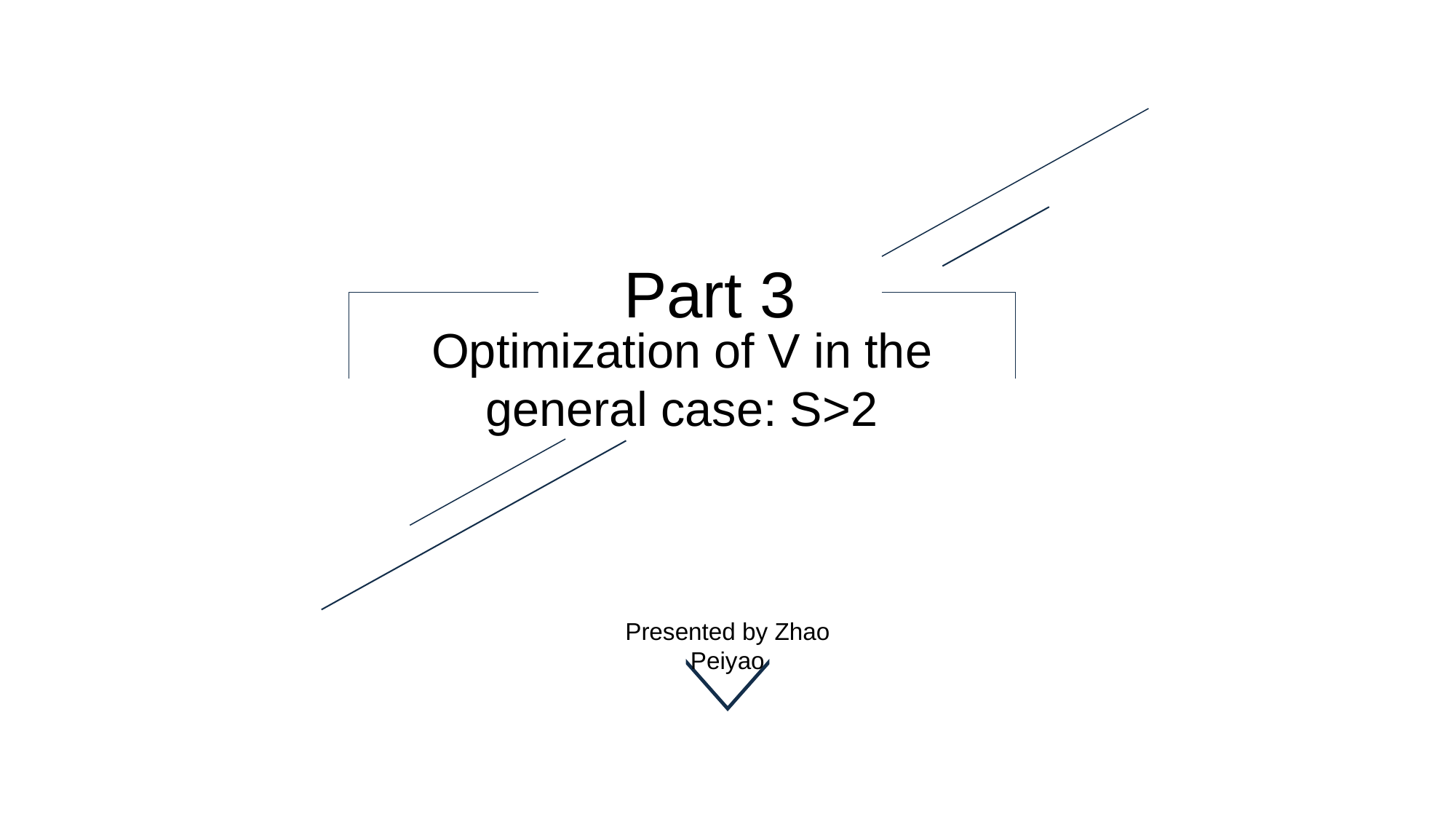

Part 3
Optimization of V in the general case: S>2
Presented by Zhao Peiyao